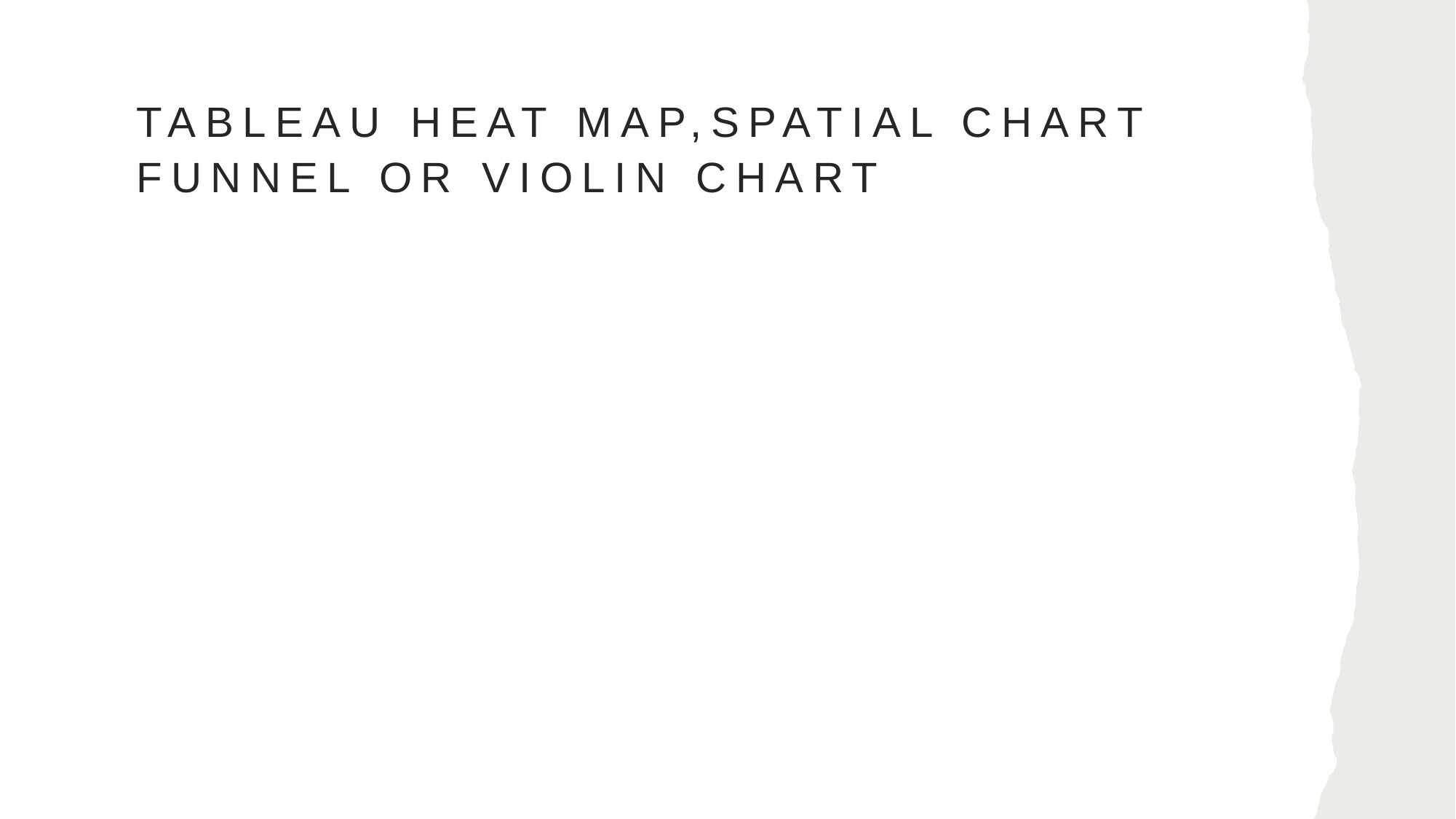

# Tableau Heat Map,Spatial Chart Funnel or Violin Chart